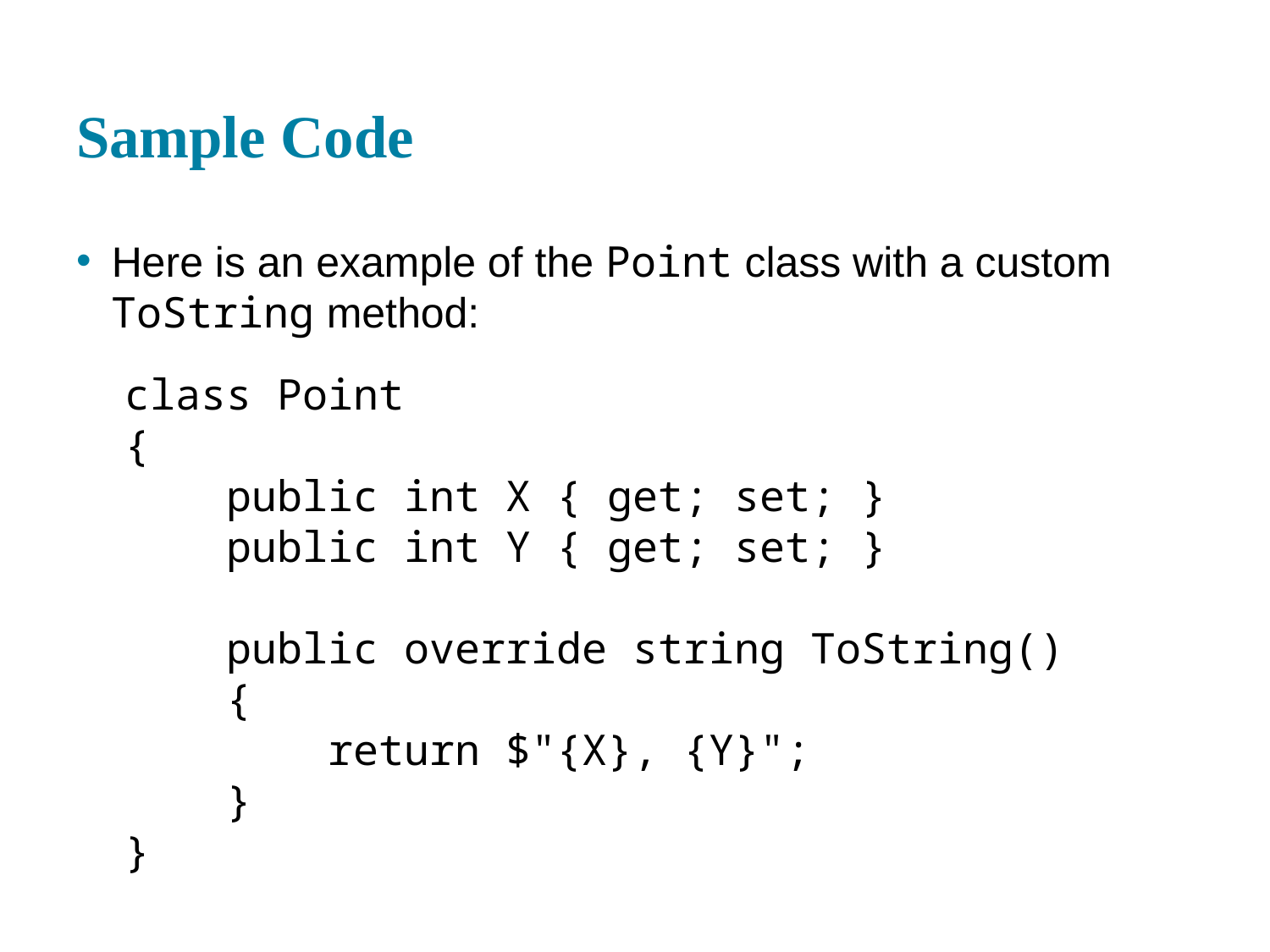

# Sample Code
Here is an example of the Point class with a custom ToString method:
class Point
{
    public int X { get; set; }
    public int Y { get; set; }

    public override string ToString()
    {
        return $"{X}, {Y}";
    }
}